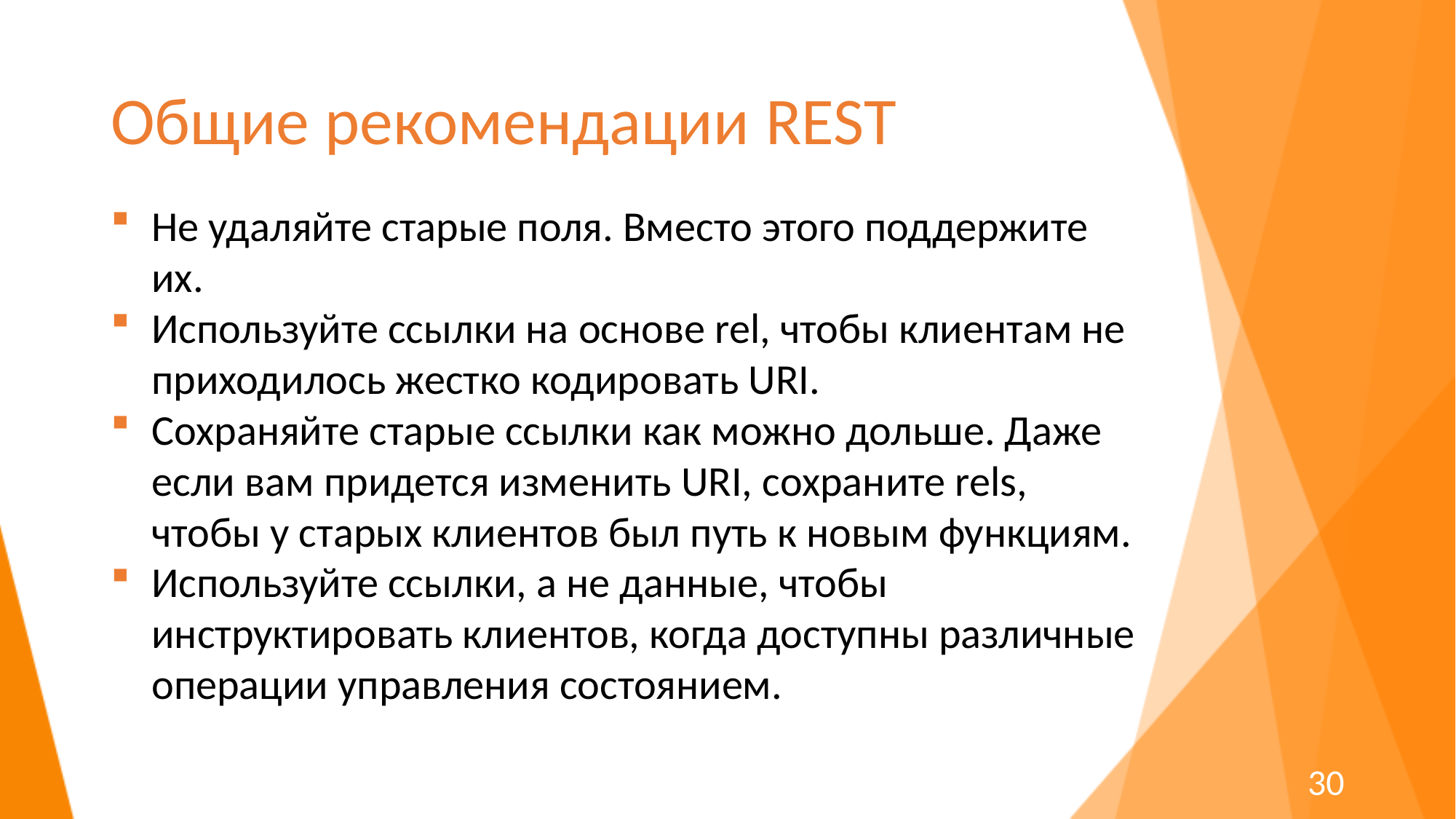

# Общие рекомендации REST
Не удаляйте старые поля. Вместо этого поддержите их.
Используйте ссылки на основе rel, чтобы клиентам не приходилось жестко кодировать URI.
Сохраняйте старые ссылки как можно дольше. Даже если вам придется изменить URI, сохраните rels, чтобы у старых клиентов был путь к новым функциям.
Используйте ссылки, а не данные, чтобы инструктировать клиентов, когда доступны различные операции управления состоянием.
30